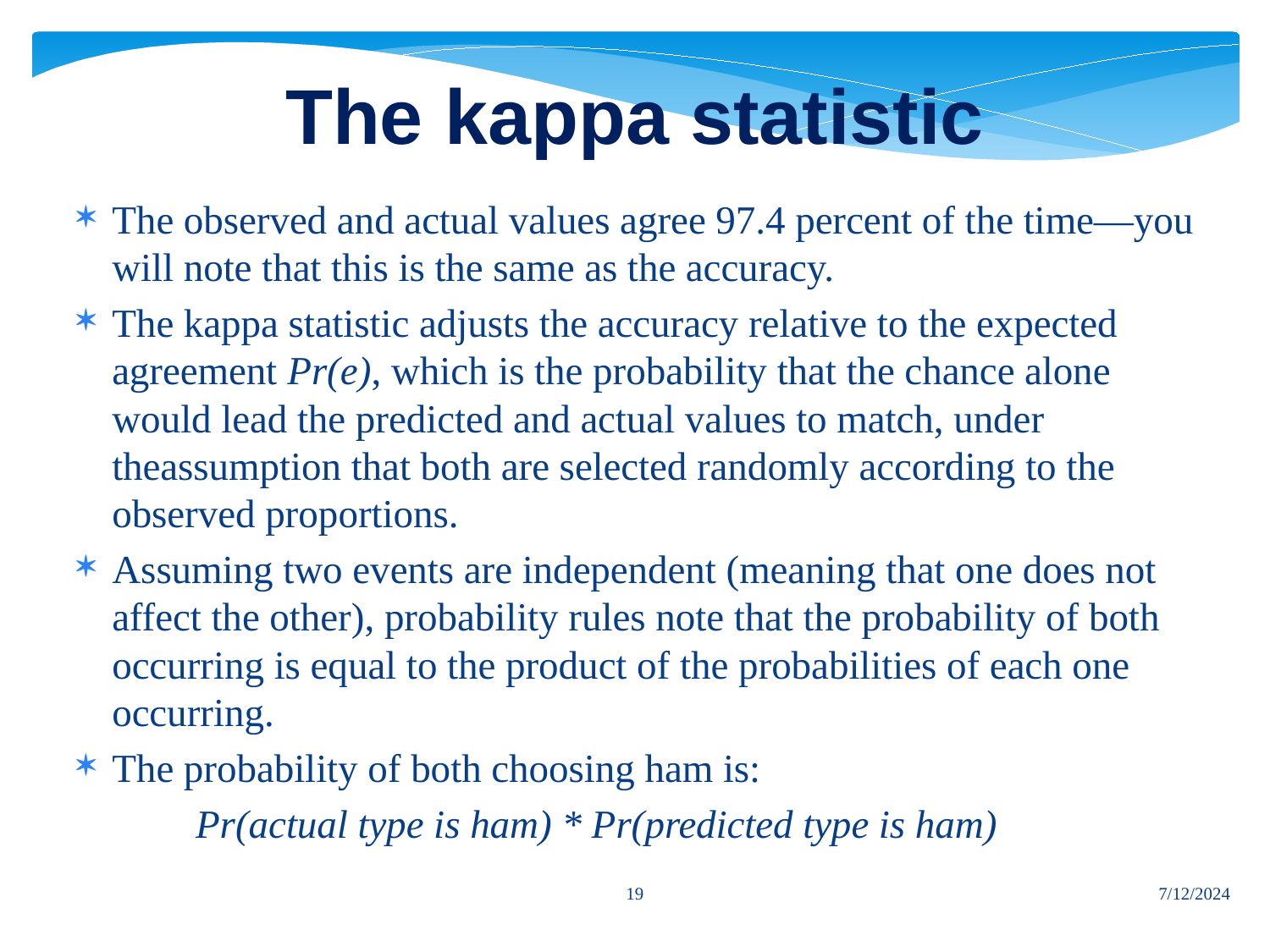

# The kappa statistic
The observed and actual values agree 97.4 percent of the time—you will note that this is the same as the accuracy.
The kappa statistic adjusts the accuracy relative to the expected agreement Pr(e), which is the probability that the chance alone would lead the predicted and actual values to match, under theassumption that both are selected randomly according to the observed proportions.
Assuming two events are independent (meaning that one does not affect the other), probability rules note that the probability of both occurring is equal to the product of the probabilities of each one occurring.
The probability of both choosing ham is:
	Pr(actual type is ham) * Pr(predicted type is ham)
19

7/12/2024